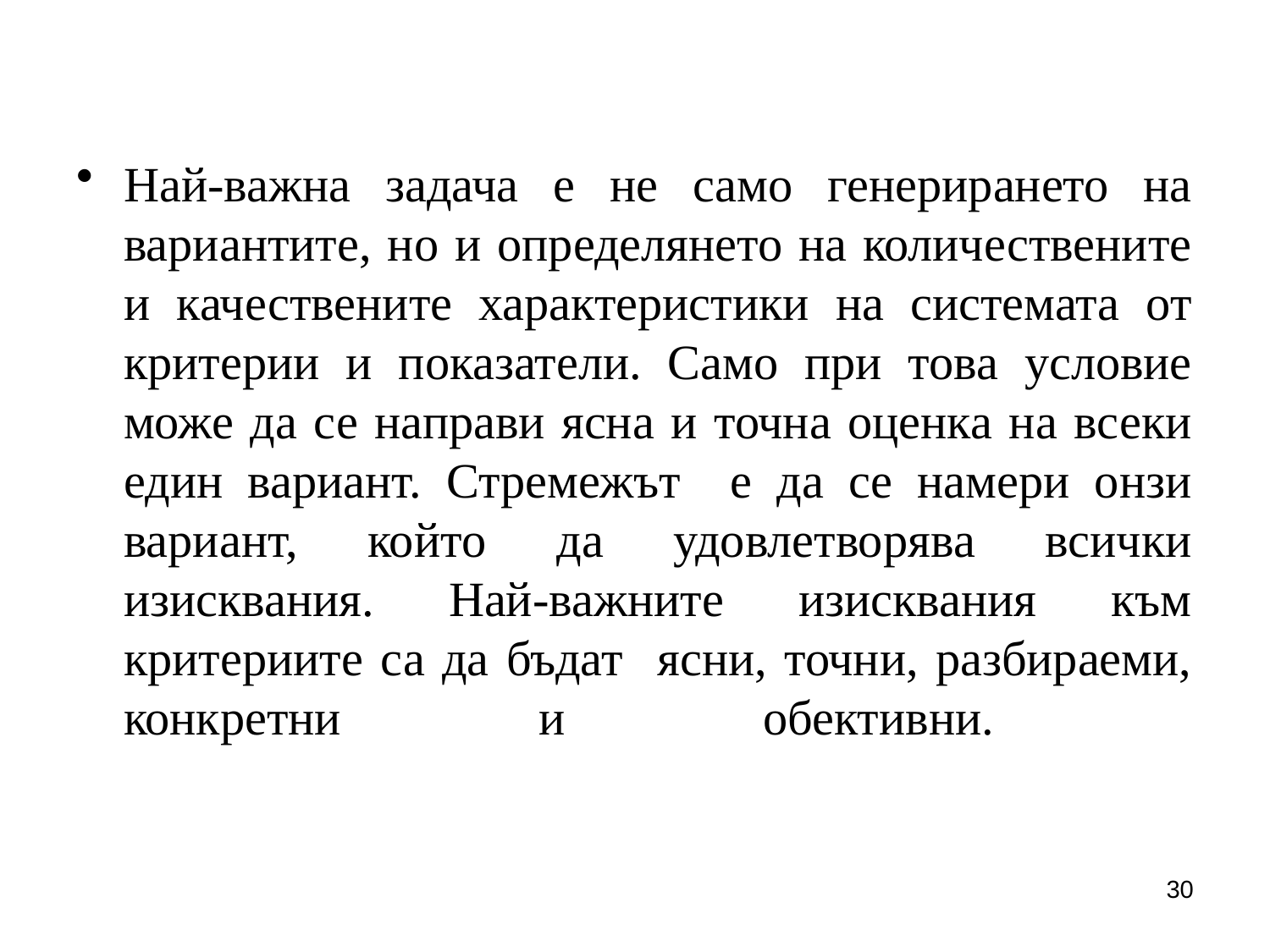

Най-важна задача е не само генерирането на вариантите, но и определянето на количествените и качествените характеристики на системата от критерии и показатели. Само при това условие може да се направи ясна и точна оценка на всеки един вариант. Стремежът  е да се намери онзи вариант, който да удовлетворява всички изисквания. Най-важните изисквания към критериите са да бъдат  ясни, точни, разбираеми, конкретни и обективни.
30